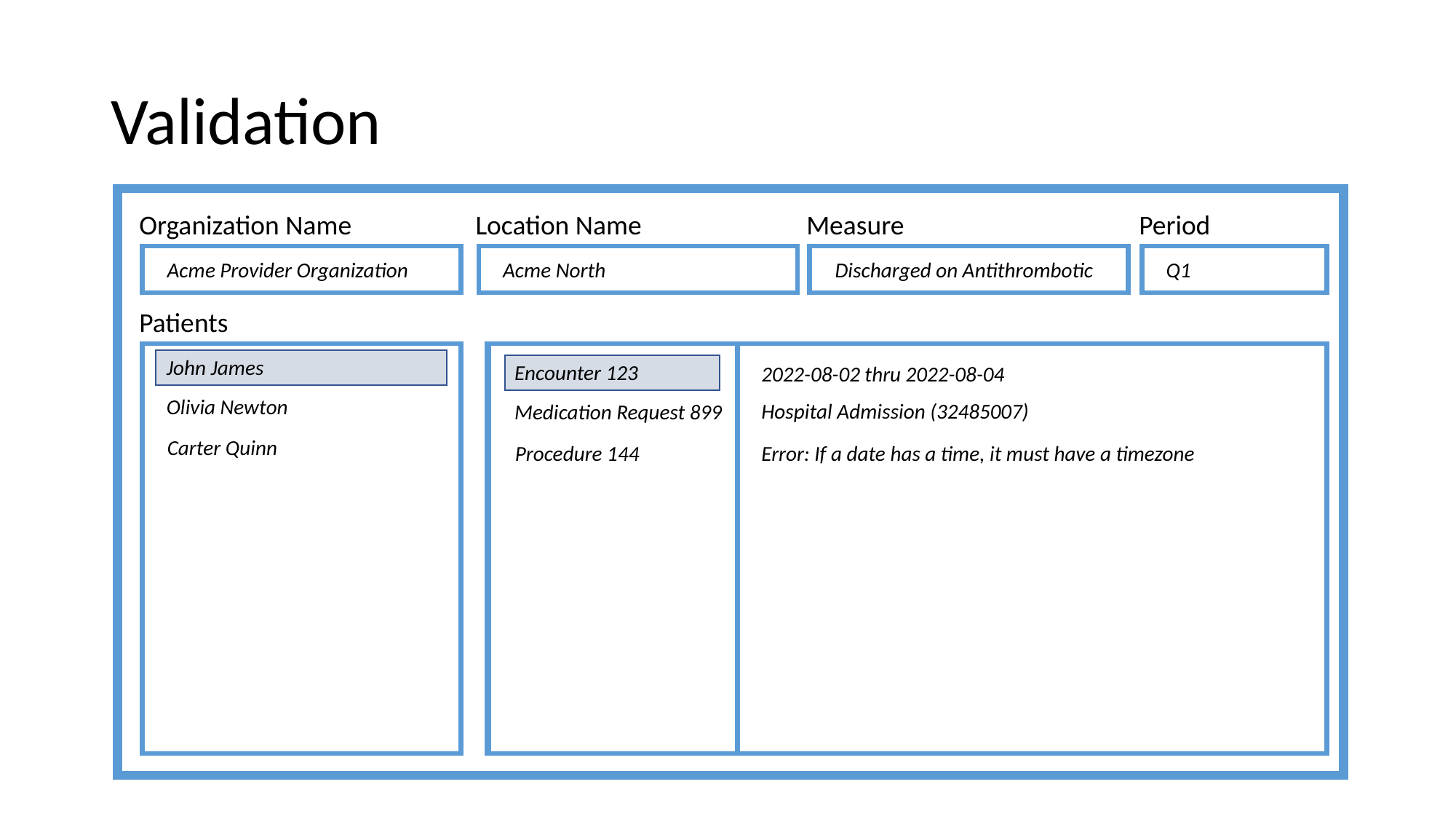

# Validation

Organization Name
Location Name
Measure
Period

Acme Provider Organization
Acme North
Discharged on Antithrombotic
Q1
Patients

John James

Encounter 123

2022-08-02 thru 2022-08-04
Olivia Newton
Hospital Admission (32485007)
Medication Request 899
Carter Quinn
Procedure 144
Error: If a date has a time, it must have a timezone